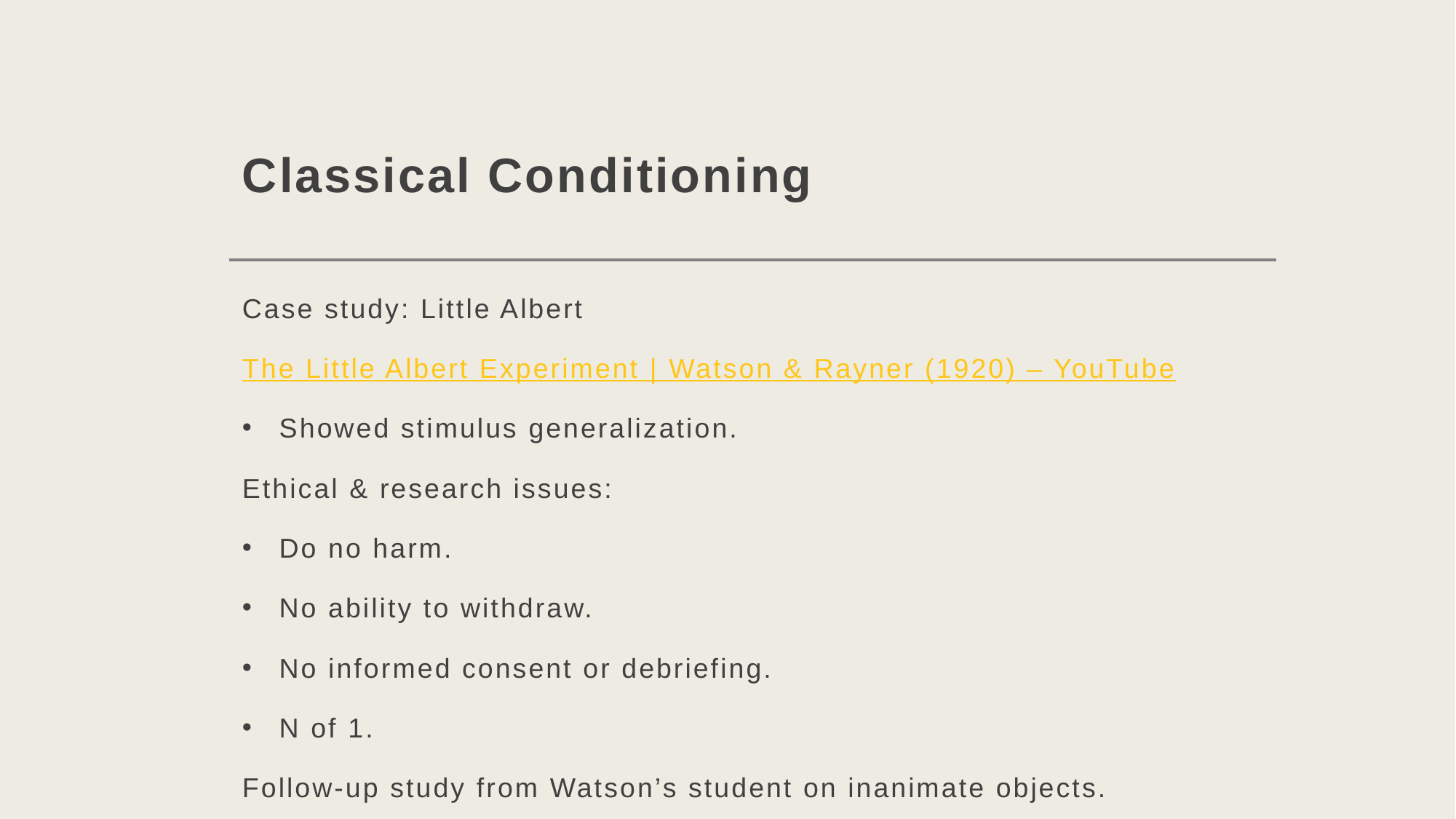

# Classical Conditioning
Case study: Little Albert
The Little Albert Experiment | Watson & Rayner (1920) – YouTube
Showed stimulus generalization.
Ethical & research issues:
Do no harm.
No ability to withdraw.
No informed consent or debriefing.
N of 1.
Follow-up study from Watson’s student on inanimate objects.